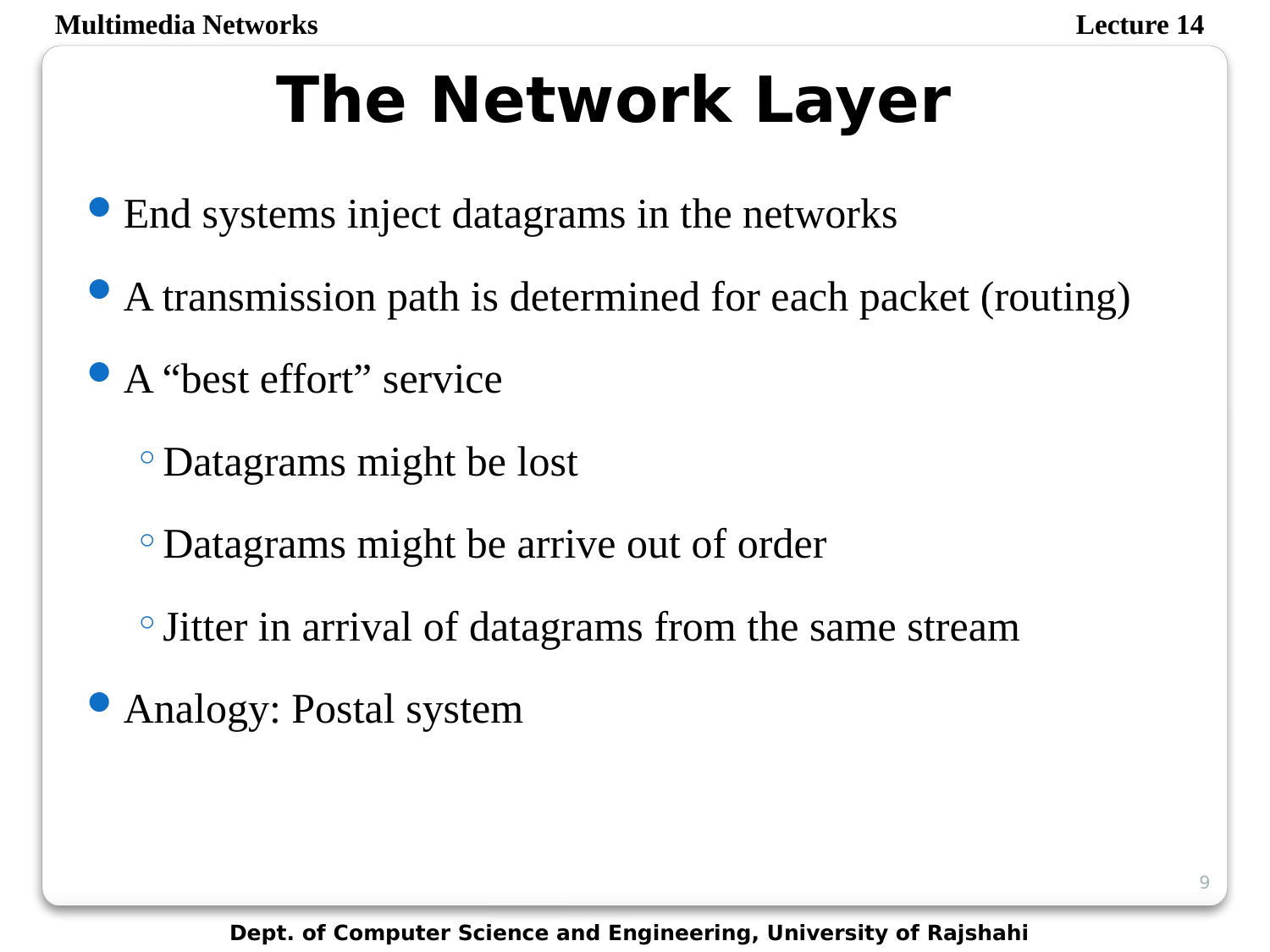

Multimedia Networks
Lecture 14
The Network Layer
End systems inject datagrams in the networks
A transmission path is determined for each packet (routing)
A “best effort” service
Datagrams might be lost
Datagrams might be arrive out of order
Jitter in arrival of datagrams from the same stream
Analogy: Postal system
9
Dept. of Computer Science and Engineering, University of Rajshahi